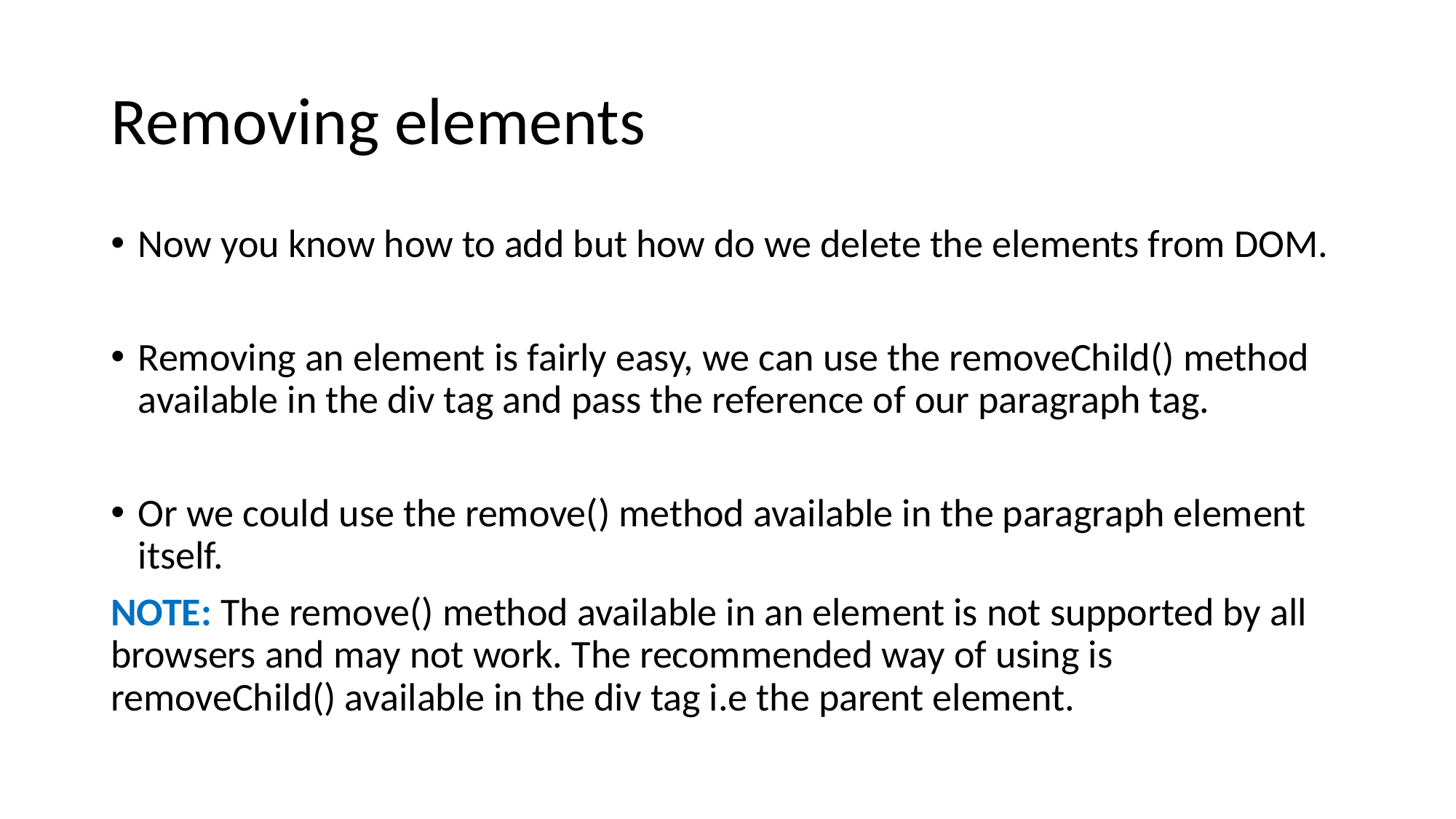

# Removing elements
Now you know how to add but how do we delete the elements from DOM.

Removing an element is fairly easy, we can use the removeChild() method available in the div tag and pass the reference of our paragraph tag.

Or we could use the remove() method available in the paragraph element itself.
NOTE: The remove() method available in an element is not supported by all browsers and may not work. The recommended way of using is removeChild() available in the div tag i.e the parent element.